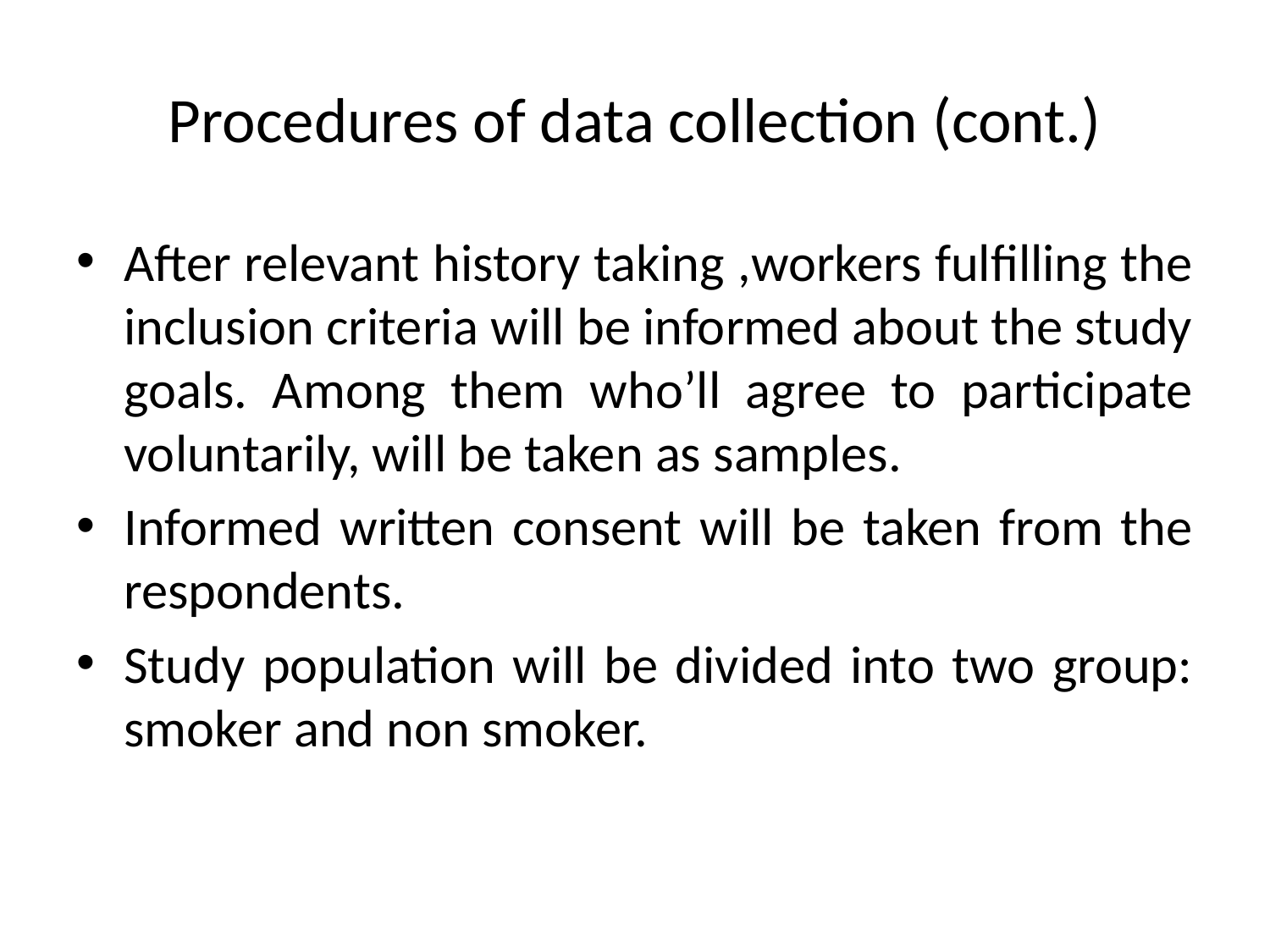

# Procedures of data collection (cont.)

After relevant history taking ,workers fulfilling the inclusion criteria will be informed about the study goals. Among them who’ll agree to participate voluntarily, will be taken as samples.
Informed written consent will be taken from the respondents.
Study population will be divided into two group: smoker and non smoker.